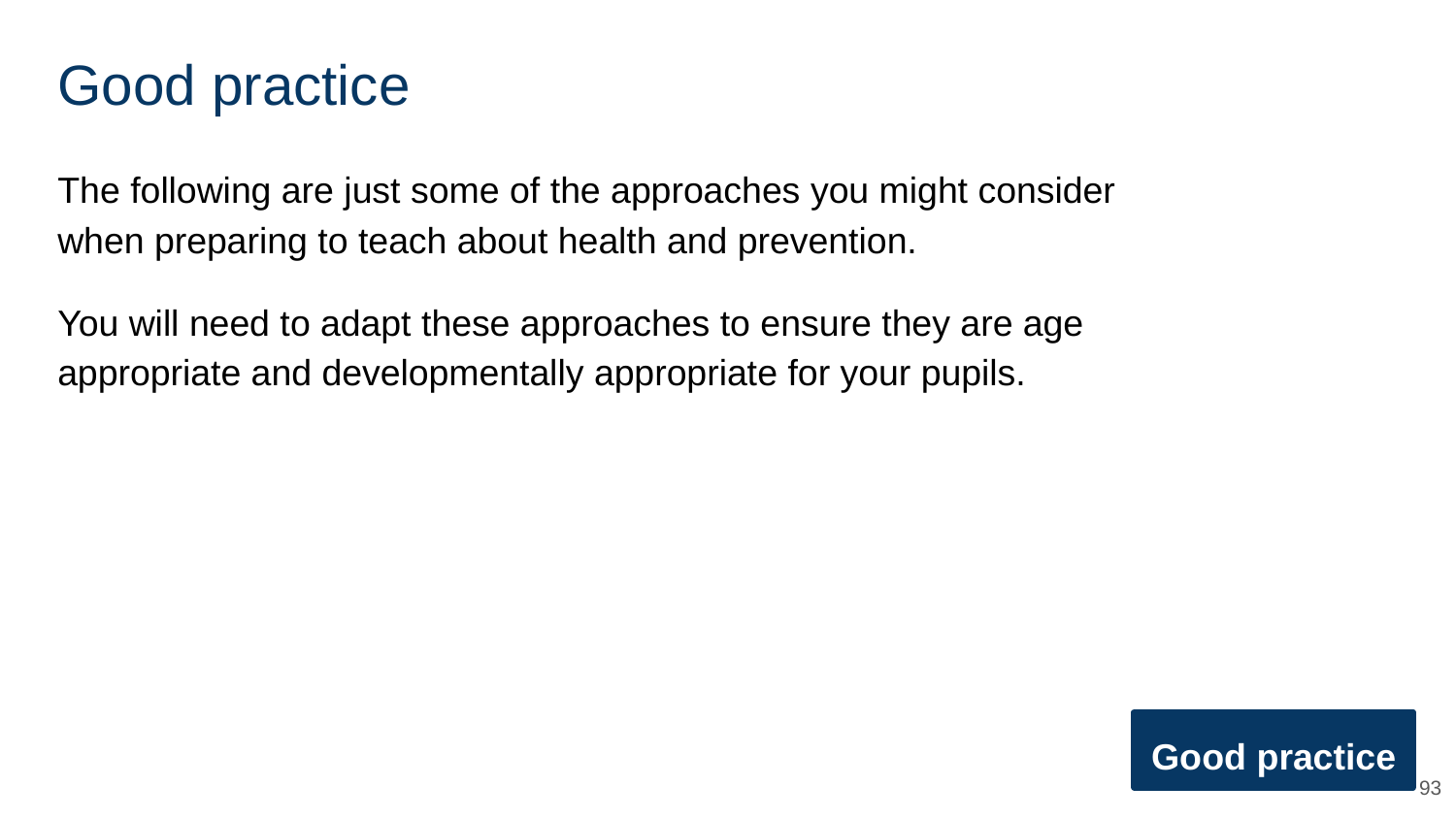

# Good practice

The following are just some of the approaches you might consider  when preparing to teach about health and prevention.
You will need to adapt these approaches to ensure they are age appropriate and developmentally appropriate for your pupils.

Good practice
93